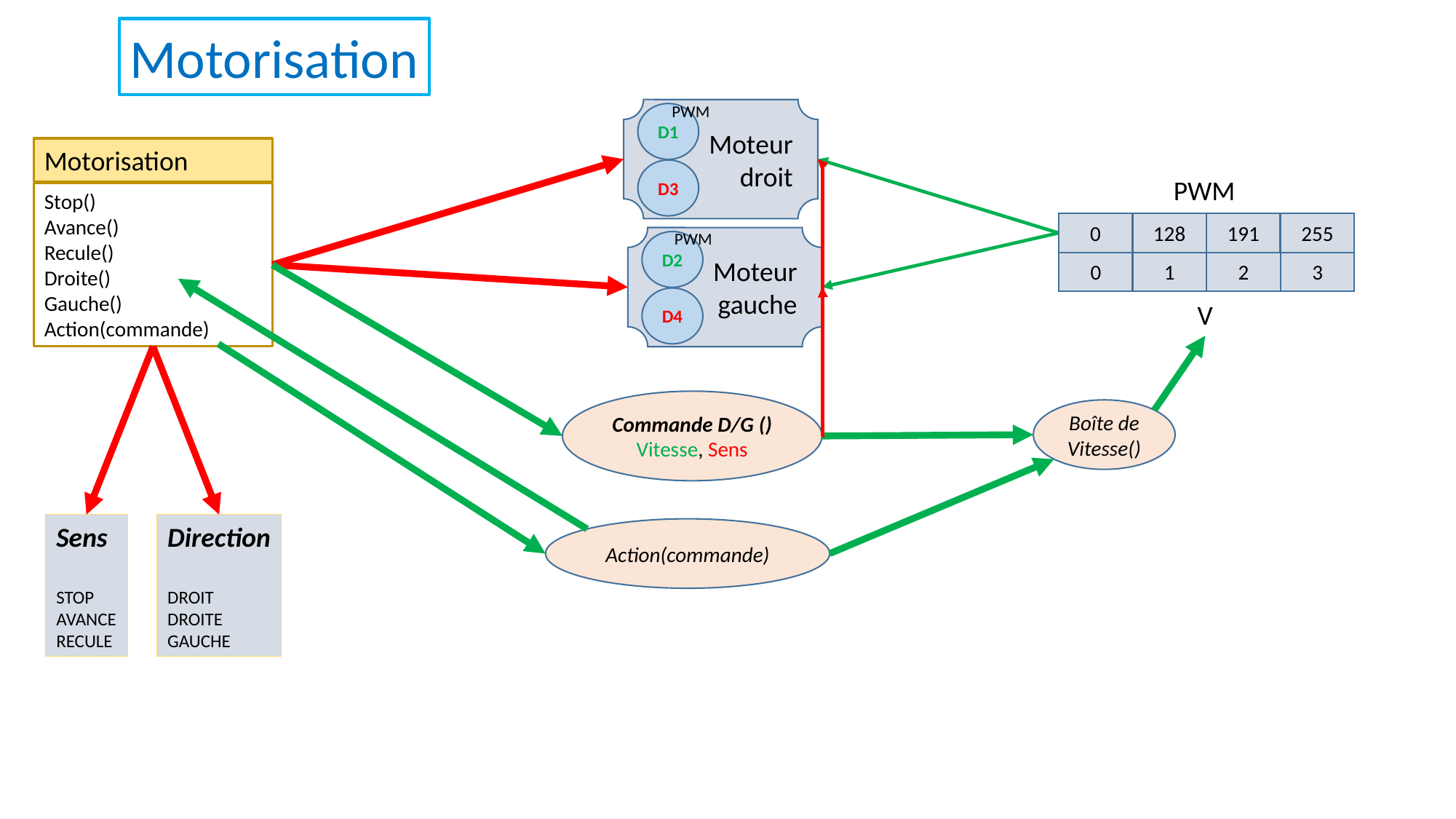

Motorisation
PWM
Moteur
droit
D1
D3
Motorisation
Stop()
Avance()
Recule()
Droite()
Gauche()
Action(commande)
PWM
0
128
191
255
0
1
2
3
V
PWM
Moteur
gauche
D2
D4
Commande D/G ()
Vitesse, Sens
Boîte de Vitesse()
Sens

STOP
AVANCE
RECULE
Direction

DROIT
DROITE
GAUCHE
Action(commande)